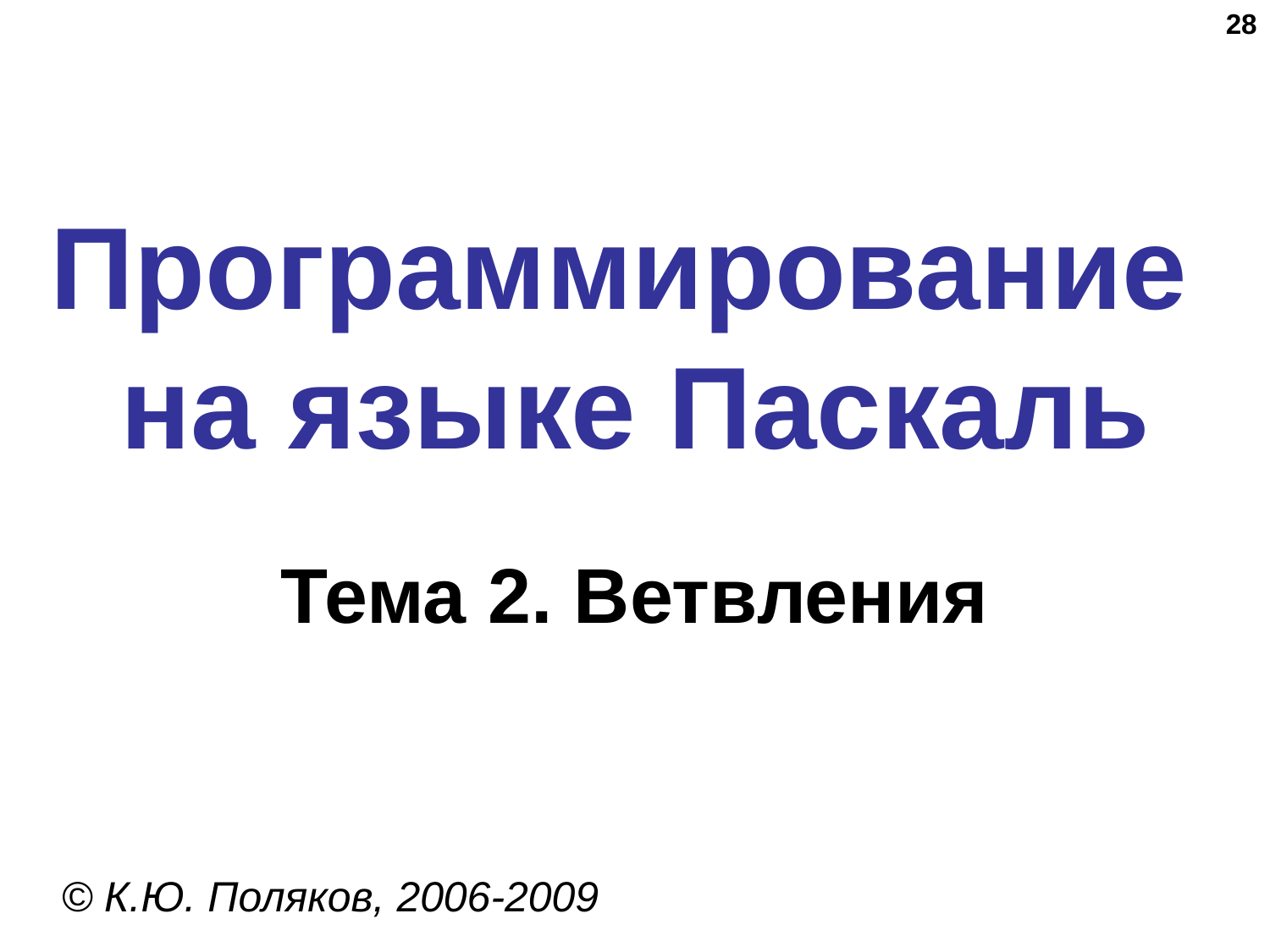

28
# Программирование на языке Паскаль
Тема 2. Ветвления
© К.Ю. Поляков, 2006-2009